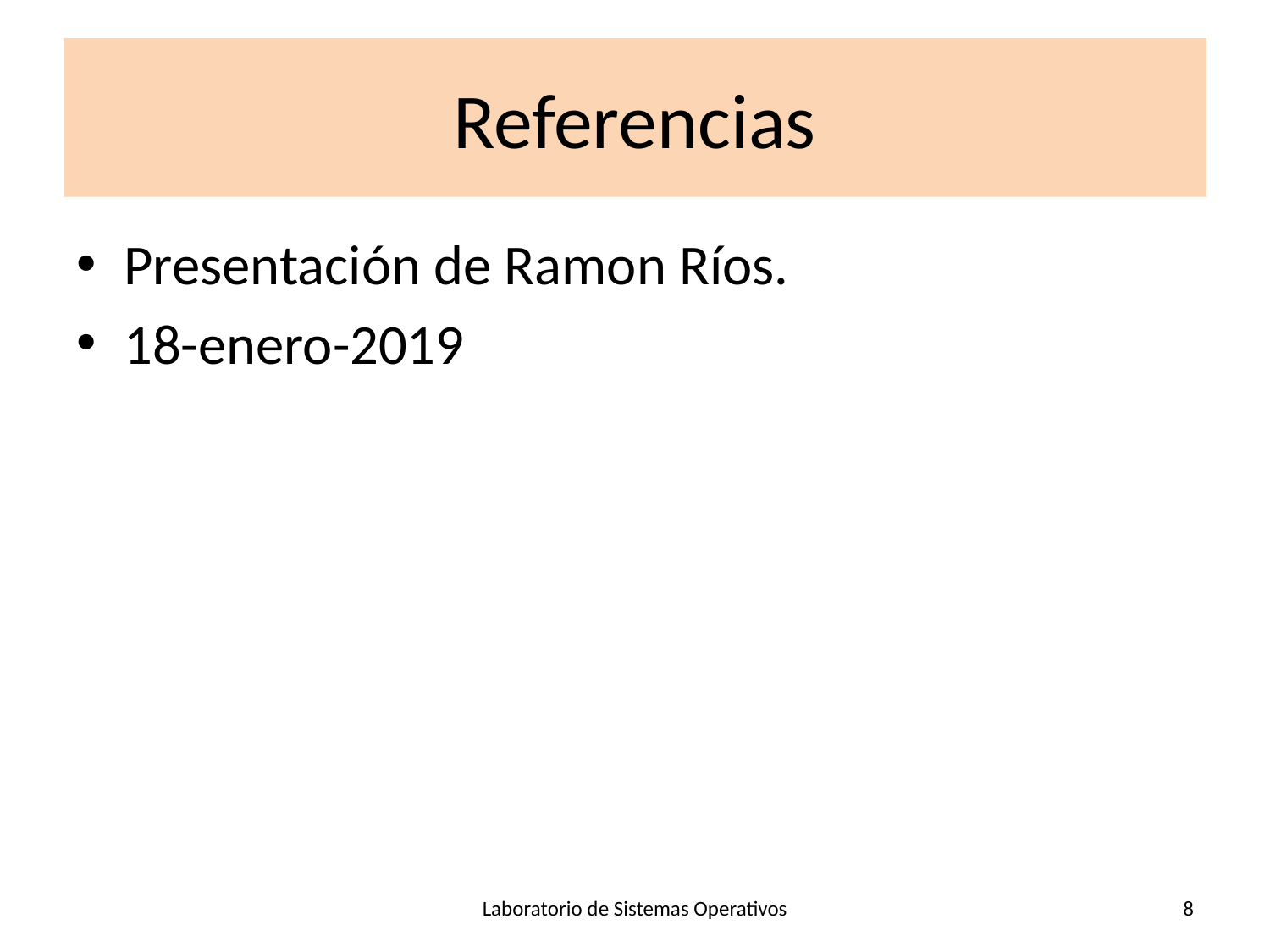

# Referencias
Presentación de Ramon Ríos.
18-enero-2019

Laboratorio de Sistemas Operativos
8